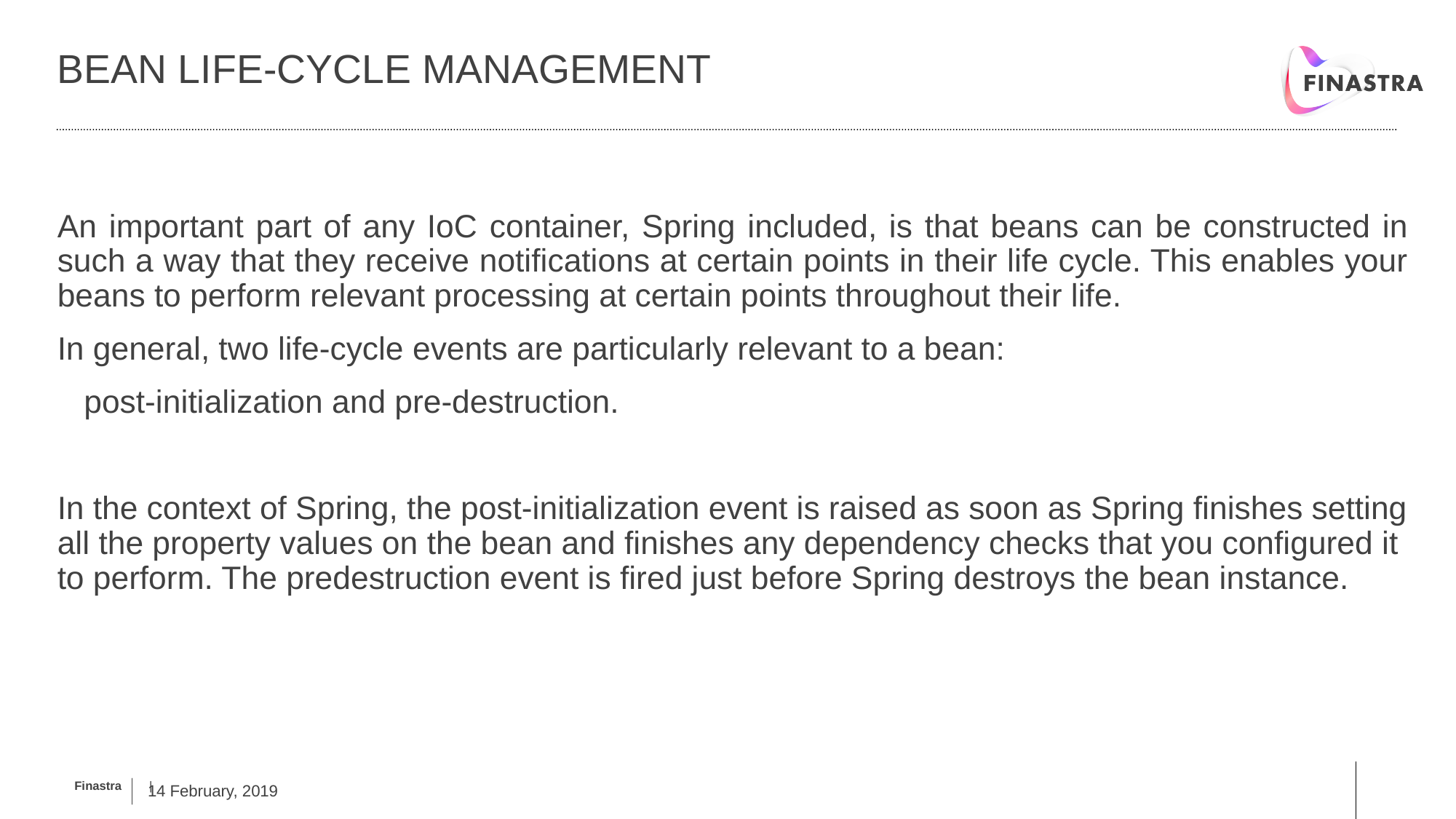

# Bean life-cycle management

An important part of any IoC container, Spring included, is that beans can be constructed in such a way that they receive notifications at certain points in their life cycle. This enables your beans to perform relevant processing at certain points throughout their life.
In general, two life-cycle events are particularly relevant to a bean:
   post-initialization and pre-destruction.

In the context of Spring, the post-initialization event is raised as soon as Spring finishes setting all the property values on the bean and finishes any dependency checks that you configured it to perform. The predestruction event is fired just before Spring destroys the bean instance.
14 February, 2019